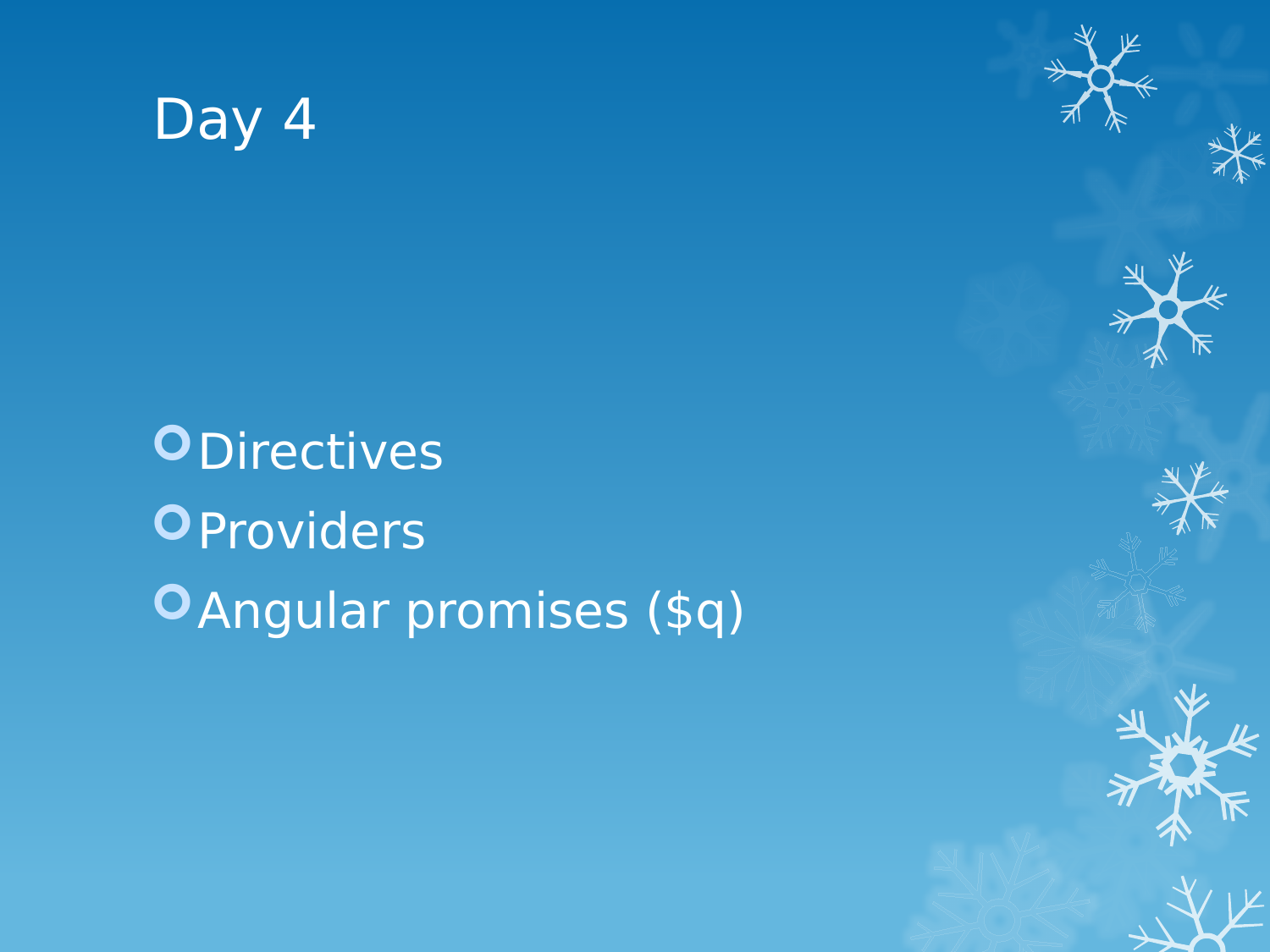

# Day 4
Directives
Providers
Angular promises ($q)